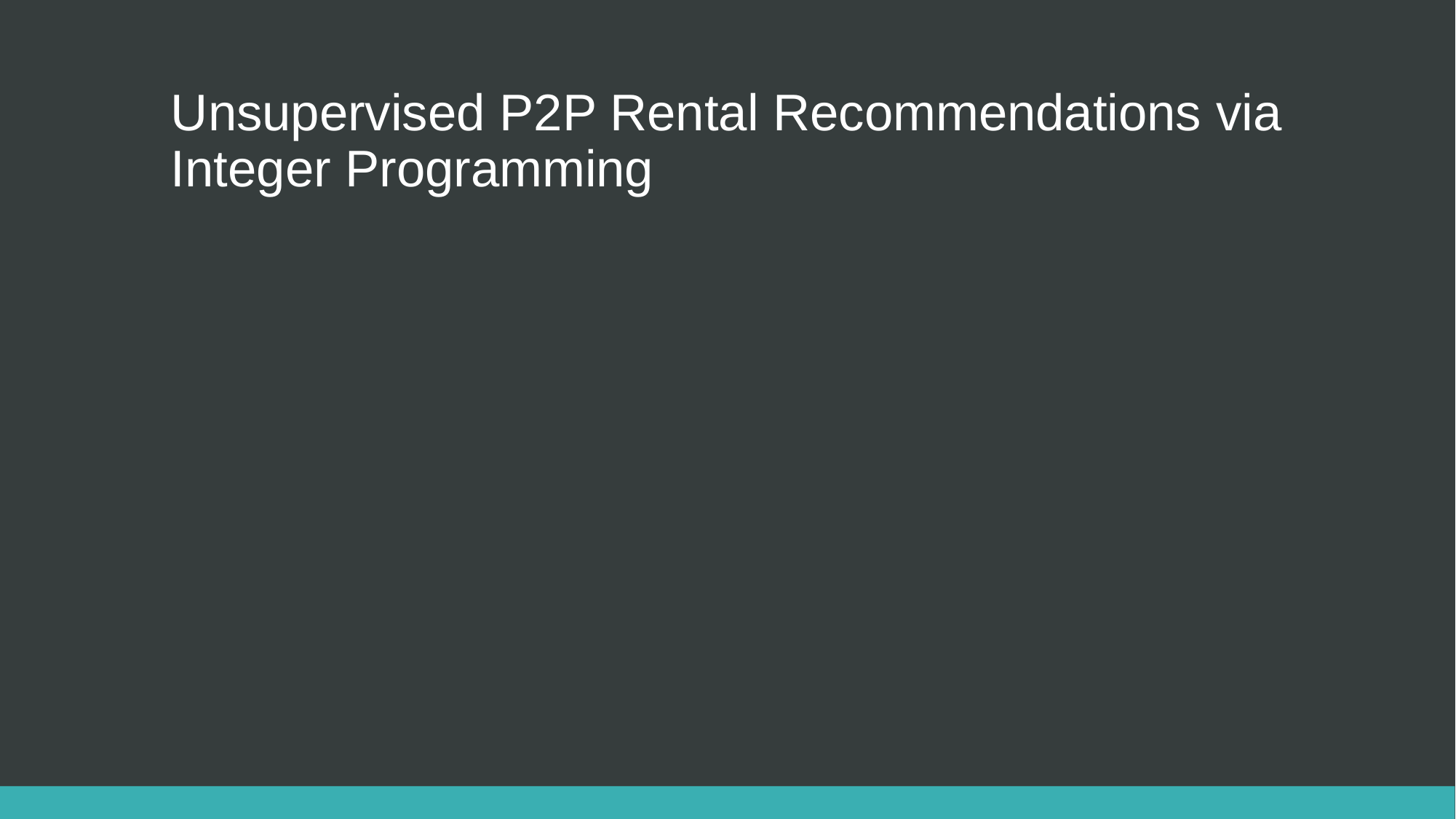

# Unsupervised P2P Rental Recommendations via Integer Programming